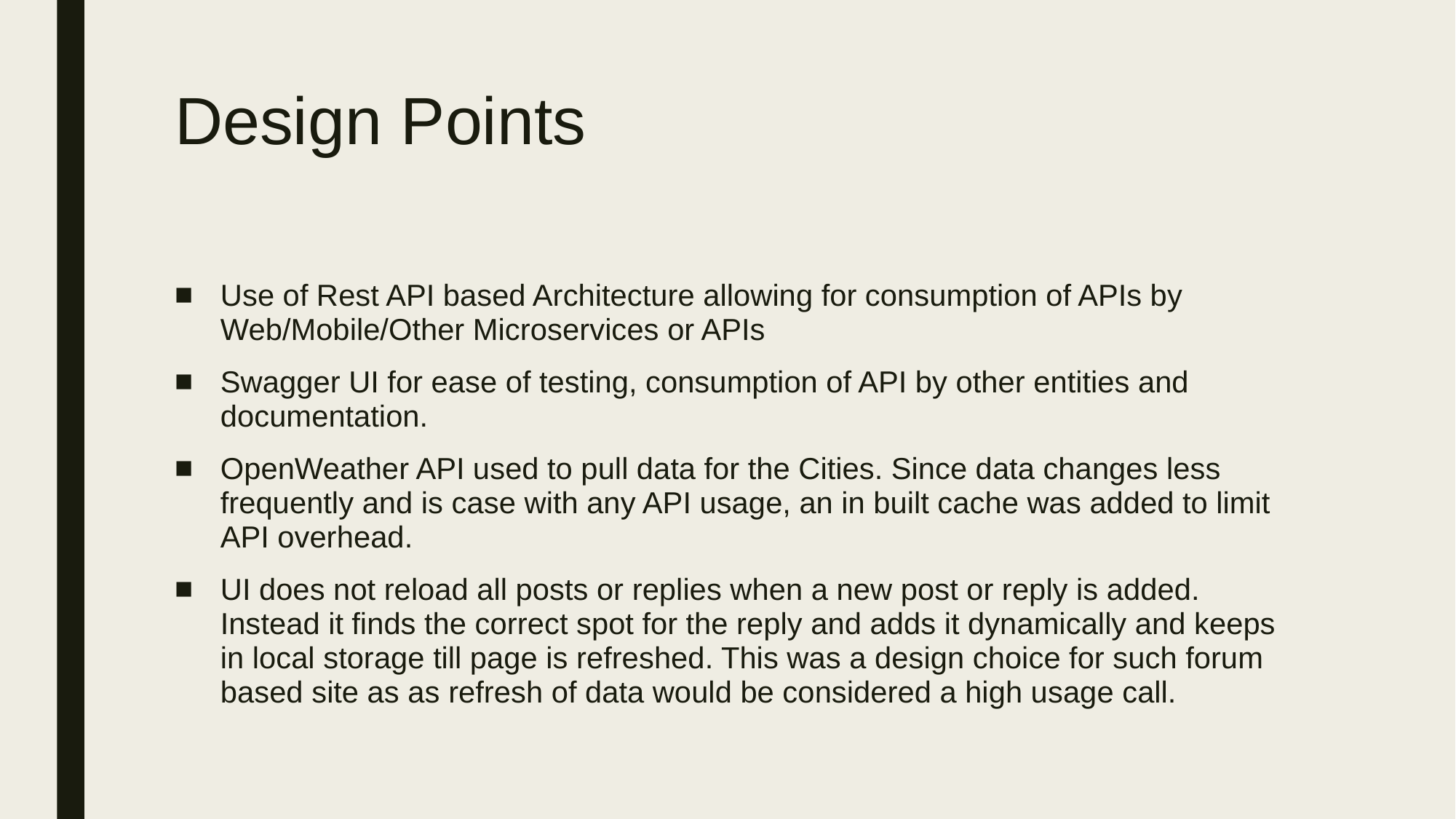

# Design Points
Use of Rest API based Architecture allowing for consumption of APIs by Web/Mobile/Other Microservices or APIs
Swagger UI for ease of testing, consumption of API by other entities and documentation.
OpenWeather API used to pull data for the Cities. Since data changes less frequently and is case with any API usage, an in built cache was added to limit API overhead.
UI does not reload all posts or replies when a new post or reply is added. Instead it finds the correct spot for the reply and adds it dynamically and keeps in local storage till page is refreshed. This was a design choice for such forum based site as as refresh of data would be considered a high usage call.